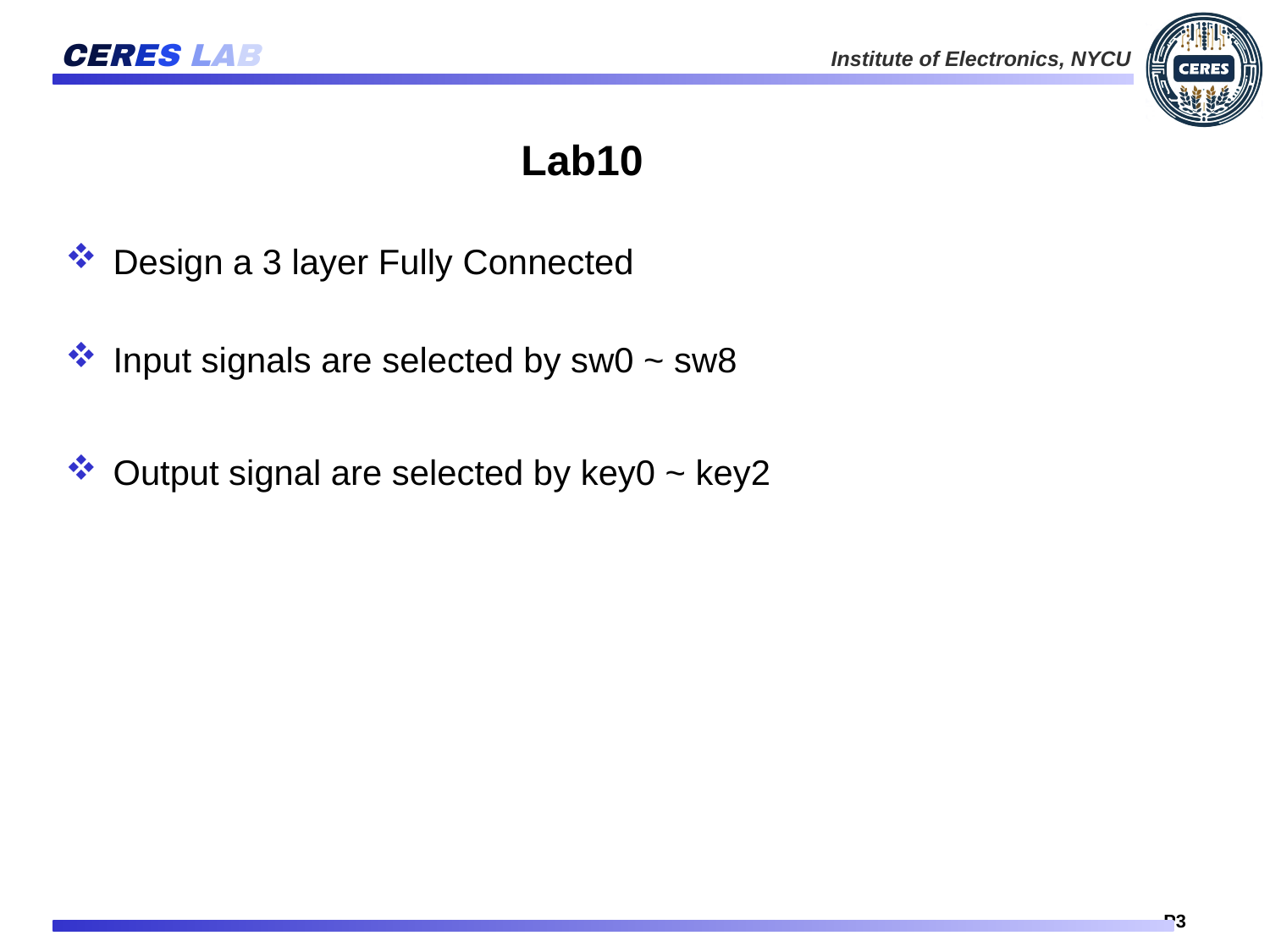

# Lab10
Design a 3 layer Fully Connected

Input signals are selected by sw0 ~ sw8

Output signal are selected by key0 ~ key2